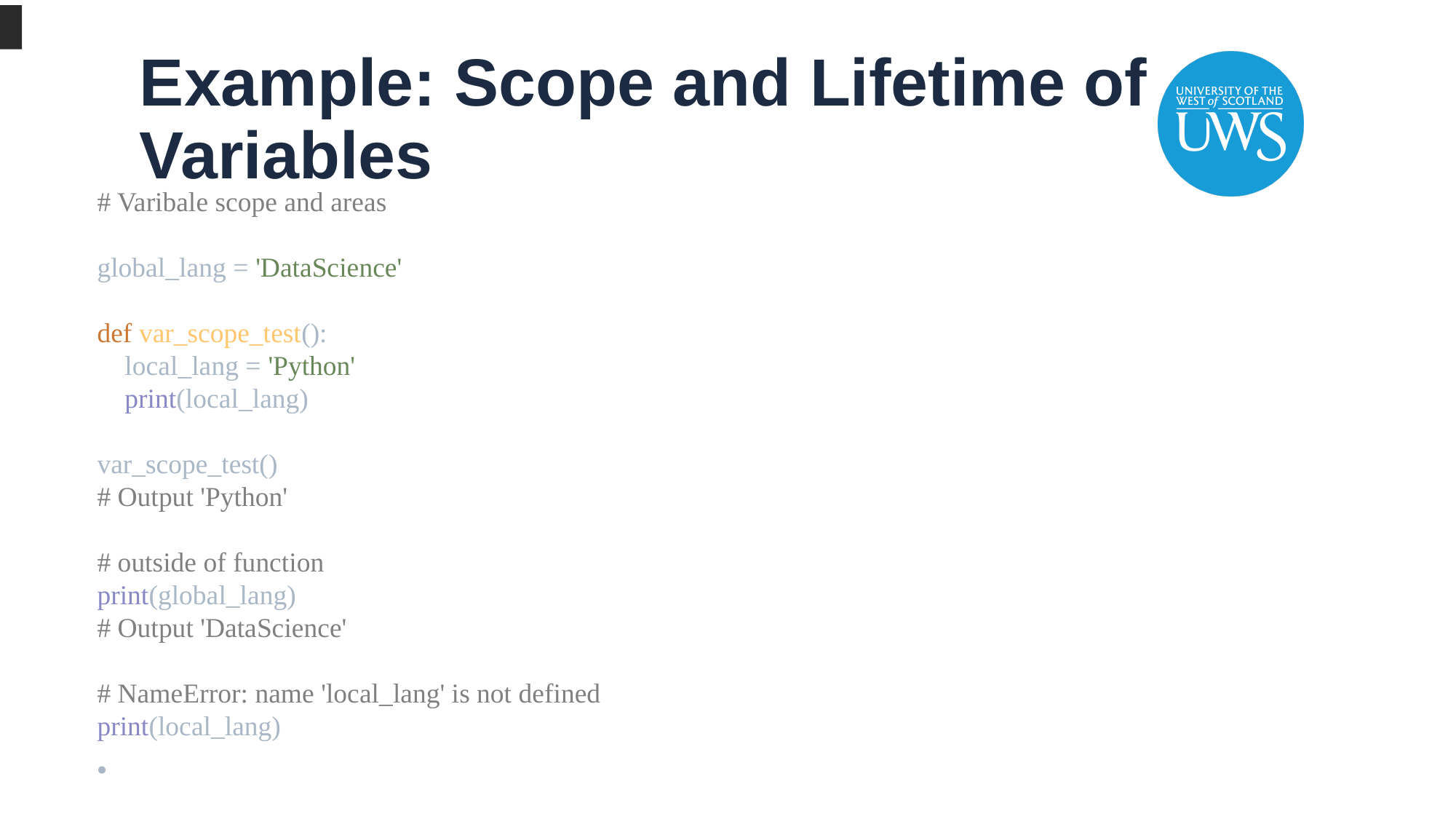

# Example: Scope and Lifetime of Variables
# Varibale scope and areas global_lang = 'DataScience' def var_scope_test(): local_lang = 'Python' print(local_lang) var_scope_test() # Output 'Python' # outside of function print(global_lang) # Output 'DataScience' # NameError: name 'local_lang' is not defined print(local_lang)